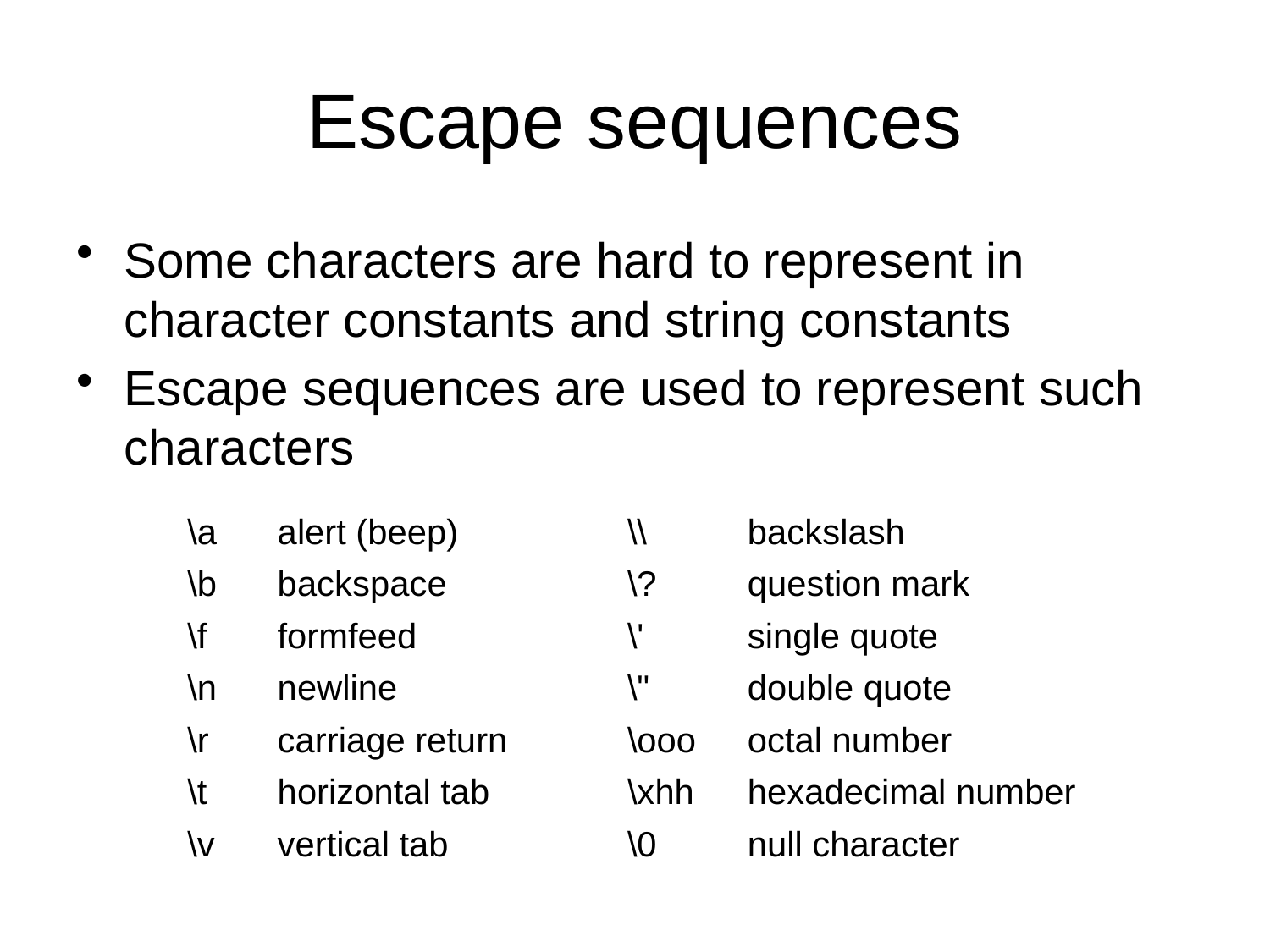

# Escape sequences
Some characters are hard to represent in character constants and string constants
Escape sequences are used to represent such characters
| \a | alert (beep) | \\ | backslash |
| --- | --- | --- | --- |
| \b | backspace | \? | question mark |
| \f | formfeed | \' | single quote |
| \n | newline | \" | double quote |
| \r | carriage return | \ooo | octal number |
| \t | horizontal tab | \xhh | hexadecimal number |
| \v | vertical tab | \0 | null character |